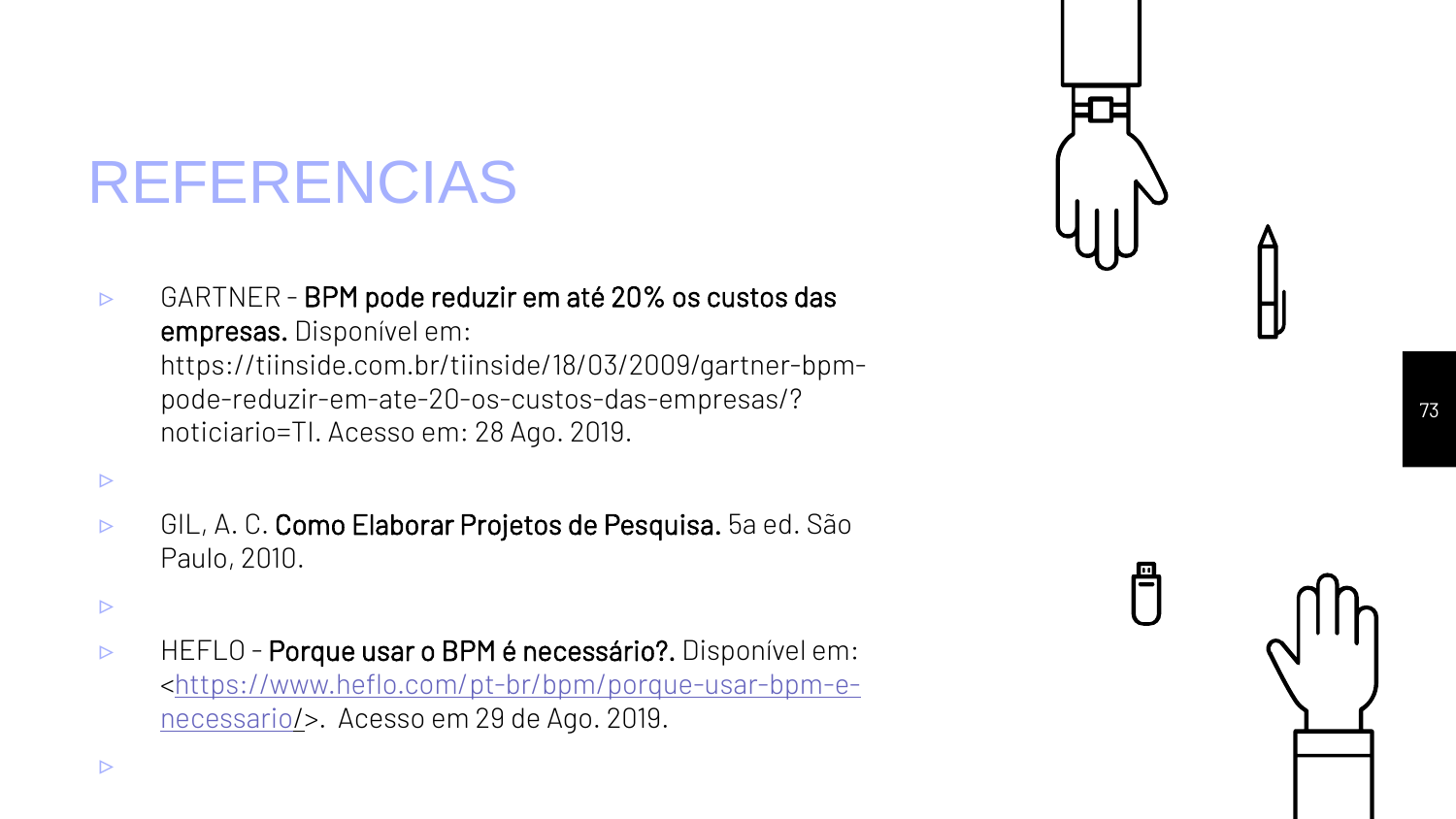

# REFERENCIAS
GARTNER - BPM pode reduzir em até 20% os custos das empresas. Disponível em: https://tiinside.com.br/tiinside/18/03/2009/gartner-bpm-pode-reduzir-em-ate-20-os-custos-das-empresas/?noticiario=TI. Acesso em: 28 Ago. 2019.

GIL, A. C. Como Elaborar Projetos de Pesquisa. 5a ed. São Paulo, 2010.

HEFLO - Porque usar o BPM é necessário?. Disponível em: <https://www.heflo.com/pt-br/bpm/porque-usar-bpm-e-necessario/>.  Acesso em 29 de Ago. 2019.

73